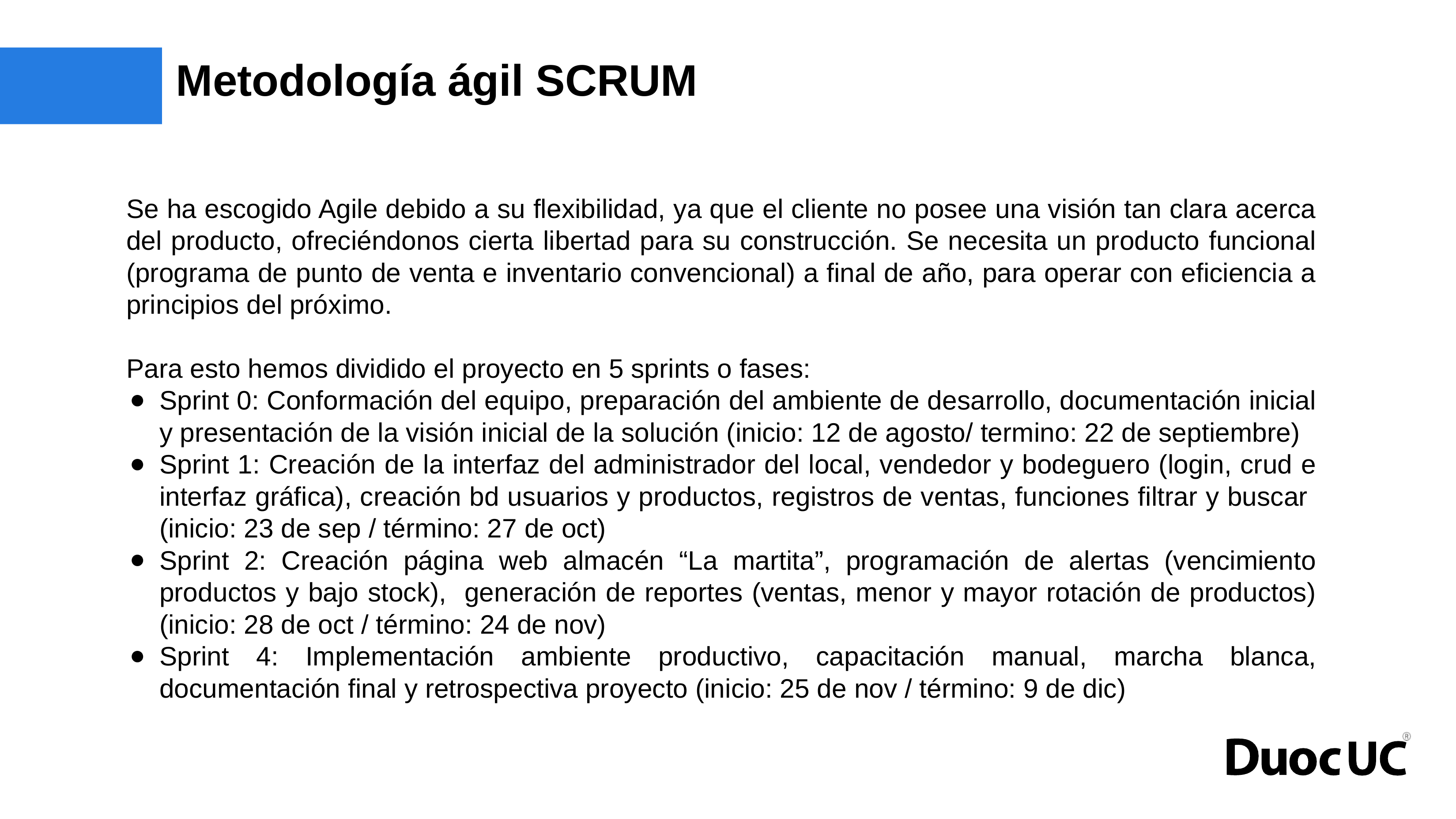

# Metodología ágil SCRUM
Se ha escogido Agile debido a su flexibilidad, ya que el cliente no posee una visión tan clara acerca del producto, ofreciéndonos cierta libertad para su construcción. Se necesita un producto funcional (programa de punto de venta e inventario convencional) a final de año, para operar con eficiencia a principios del próximo.

Para esto hemos dividido el proyecto en 5 sprints o fases:
Sprint 0: Conformación del equipo, preparación del ambiente de desarrollo, documentación inicial y presentación de la visión inicial de la solución (inicio: 12 de agosto/ termino: 22 de septiembre)
Sprint 1: Creación de la interfaz del administrador del local, vendedor y bodeguero (login, crud e interfaz gráfica), creación bd usuarios y productos, registros de ventas, funciones filtrar y buscar  (inicio: 23 de sep / término: 27 de oct)
Sprint 2: Creación página web almacén “La martita”, programación de alertas (vencimiento productos y bajo stock),  generación de reportes (ventas, menor y mayor rotación de productos) (inicio: 28 de oct / término: 24 de nov)
Sprint 4: Implementación ambiente productivo, capacitación manual, marcha blanca, documentación final y retrospectiva proyecto (inicio: 25 de nov / término: 9 de dic)